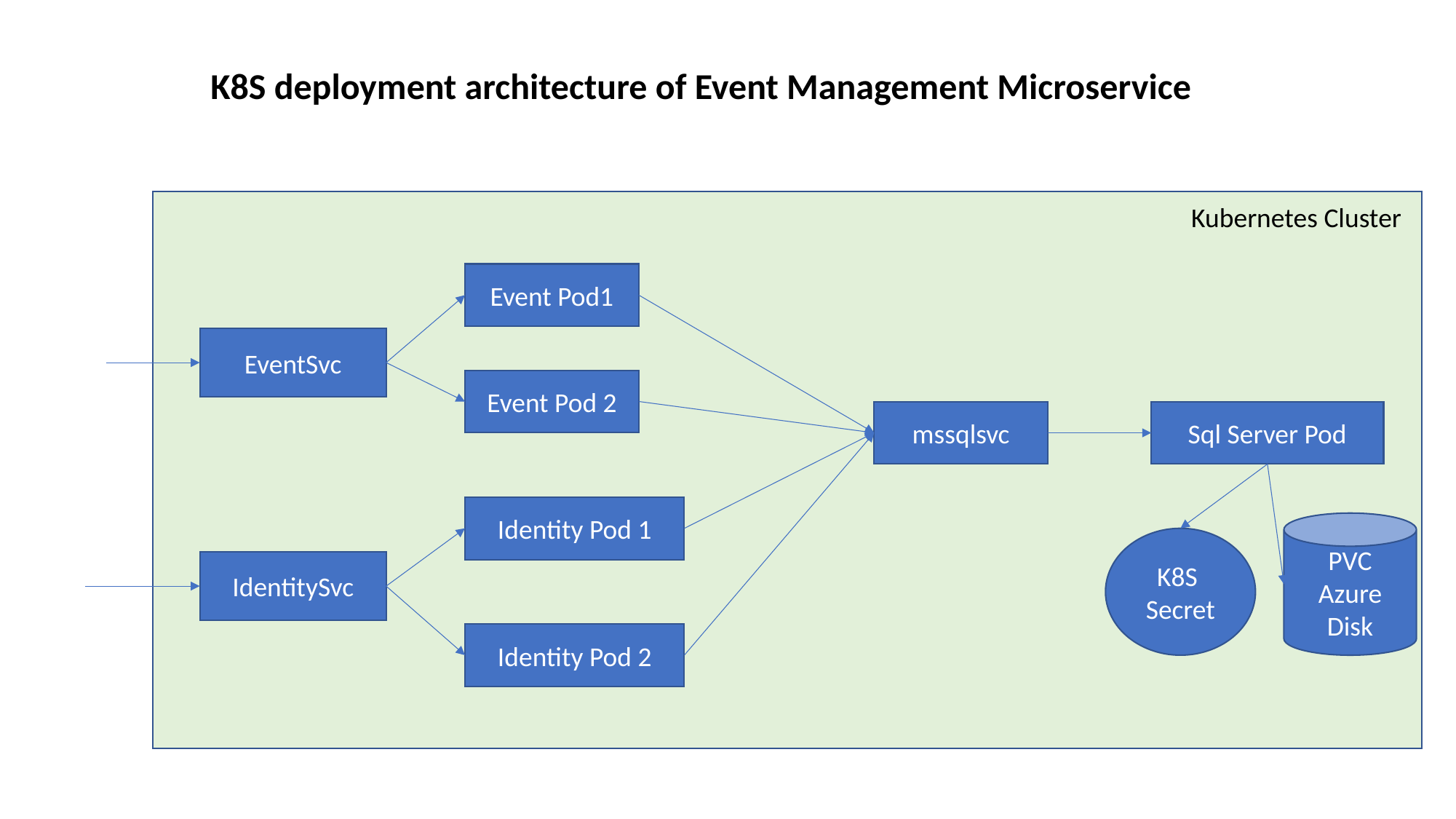

K8S deployment architecture of Event Management Microservice

Kubernetes Cluster
Event Pod1
EventSvc
Event Pod 2
mssqlsvc
Sql Server Pod
Identity Pod 1
PVC
Azure Disk
K8S
Secret
IdentitySvc
Identity Pod 2